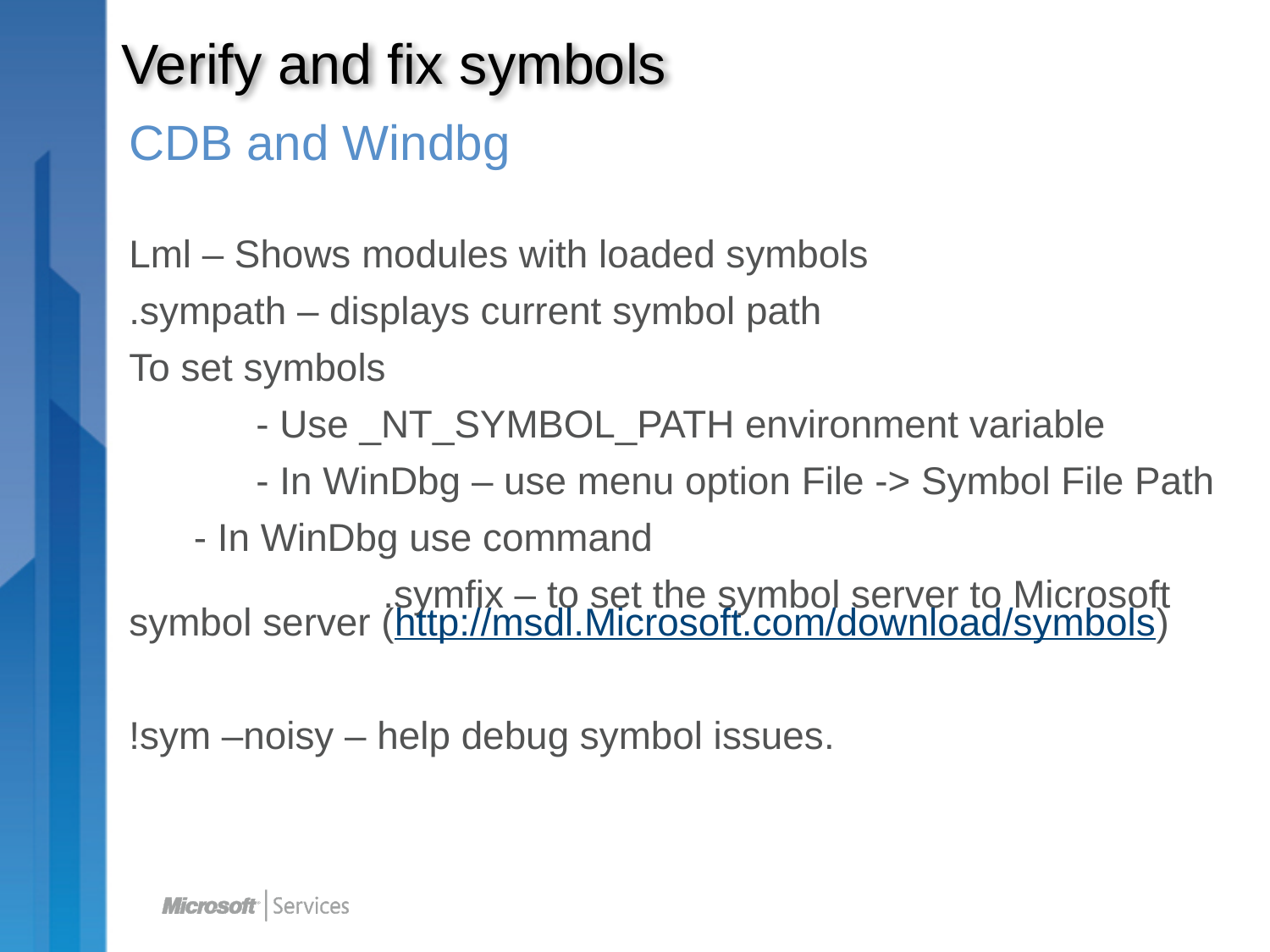

# Verify and fix symbols
CDB and Windbg

Lml – Shows modules with loaded symbols
.sympath – displays current symbol path
To set symbols
	- Use _NT_SYMBOL_PATH environment variable
	- In WinDbg – use menu option File -> Symbol File Path
      - In WinDbg use command
		.symfix – to set the symbol server to Microsoft symbol server (http://msdl.Microsoft.com/download/symbols)

!sym –noisy – help debug symbol issues.